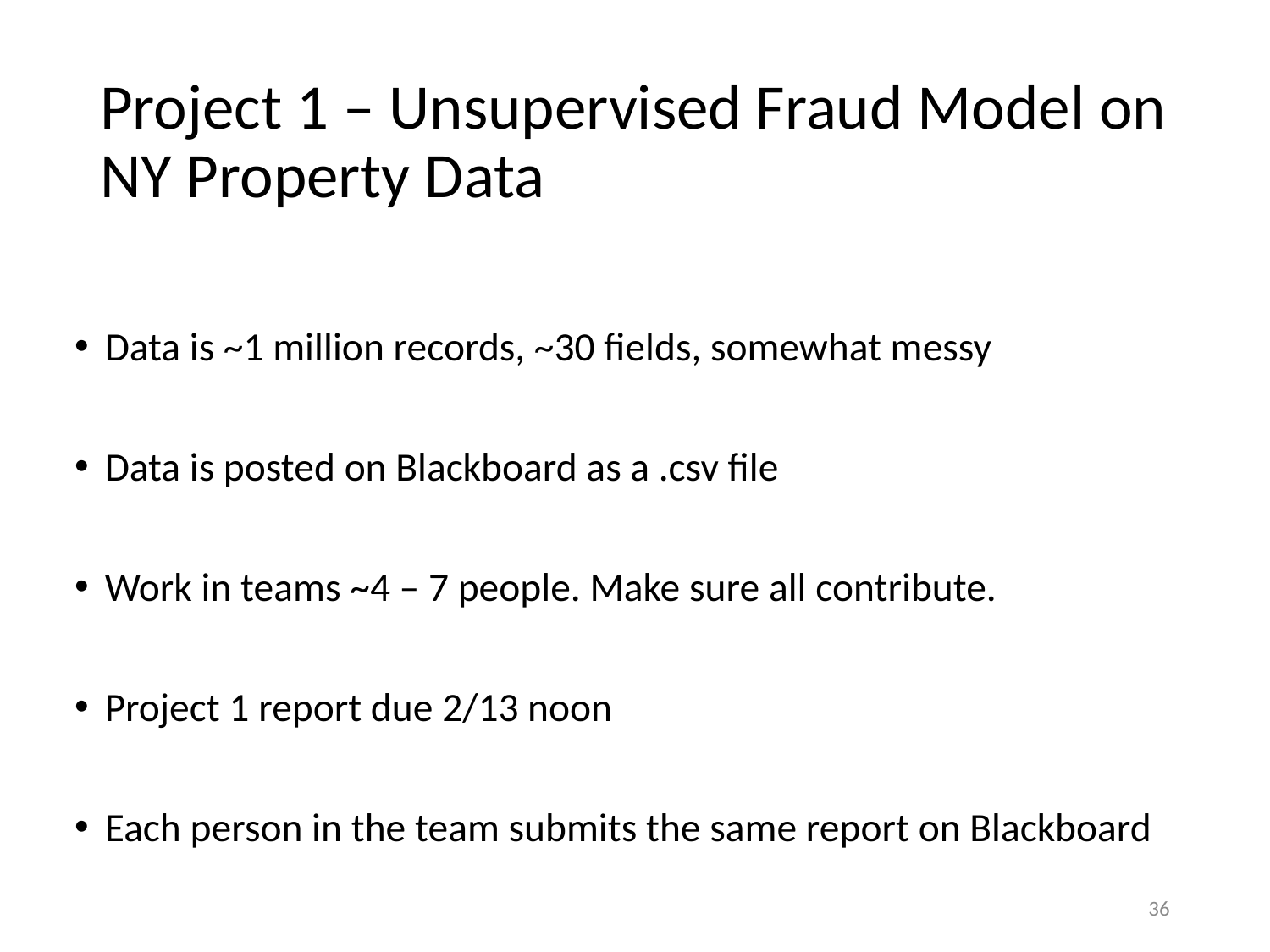

# Project 1 – Unsupervised Fraud Model on NY Property Data

Data is ~1 million records, ~30 fields, somewhat messy

Data is posted on Blackboard as a .csv file

Work in teams ~4 – 7 people. Make sure all contribute.

Project 1 report due 2/13 noon

Each person in the team submits the same report on Blackboard
36